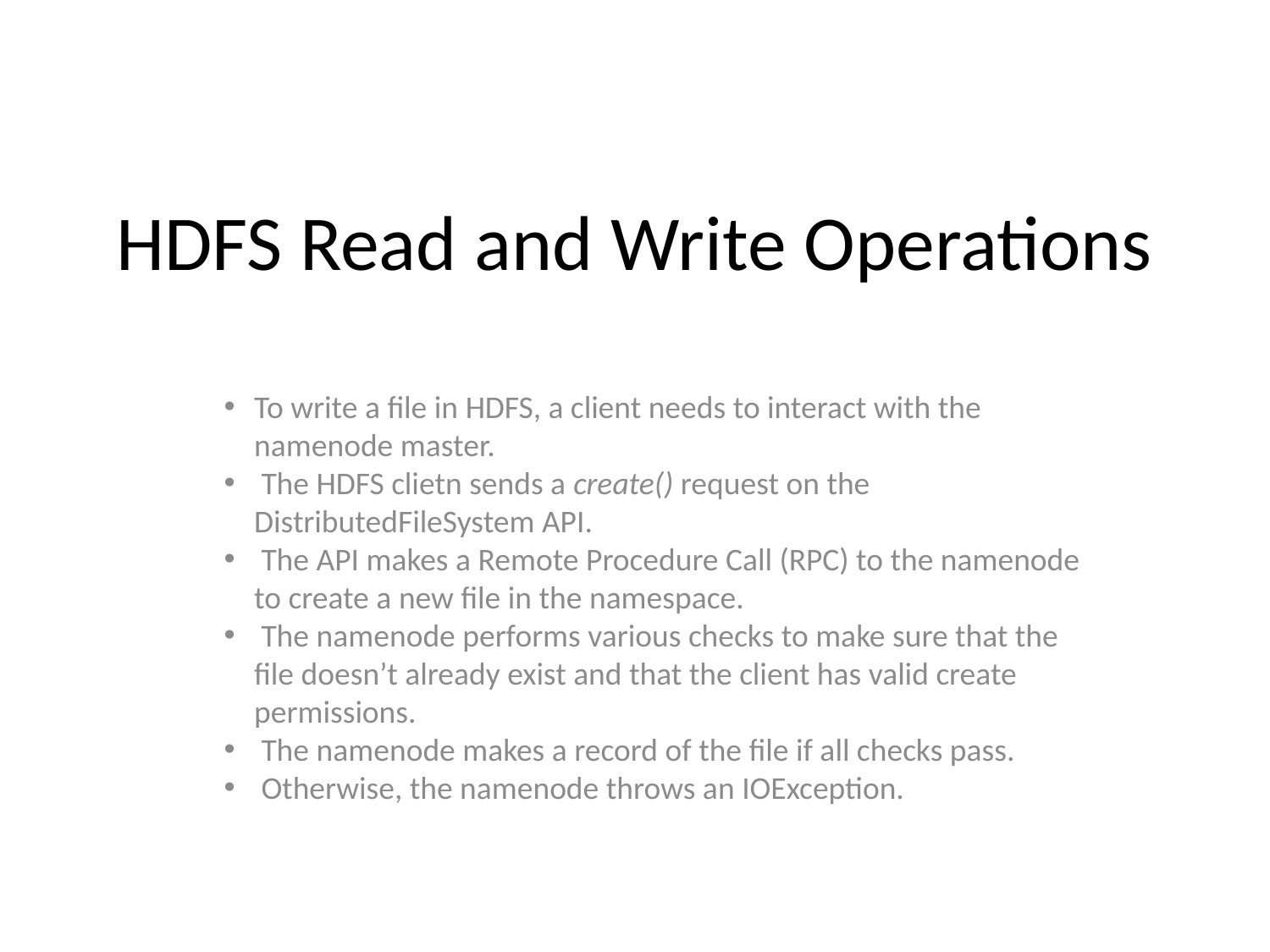

HDFS Read and Write Operations
To write a file in HDFS, a client needs to interact with the namenode master.
 The HDFS clietn sends a create() request on the DistributedFileSystem API.
 The API makes a Remote Procedure Call (RPC) to the namenode to create a new file in the namespace.
 The namenode performs various checks to make sure that the file doesn’t already exist and that the client has valid create permissions.
 The namenode makes a record of the file if all checks pass.
 Otherwise, the namenode throws an IOException.